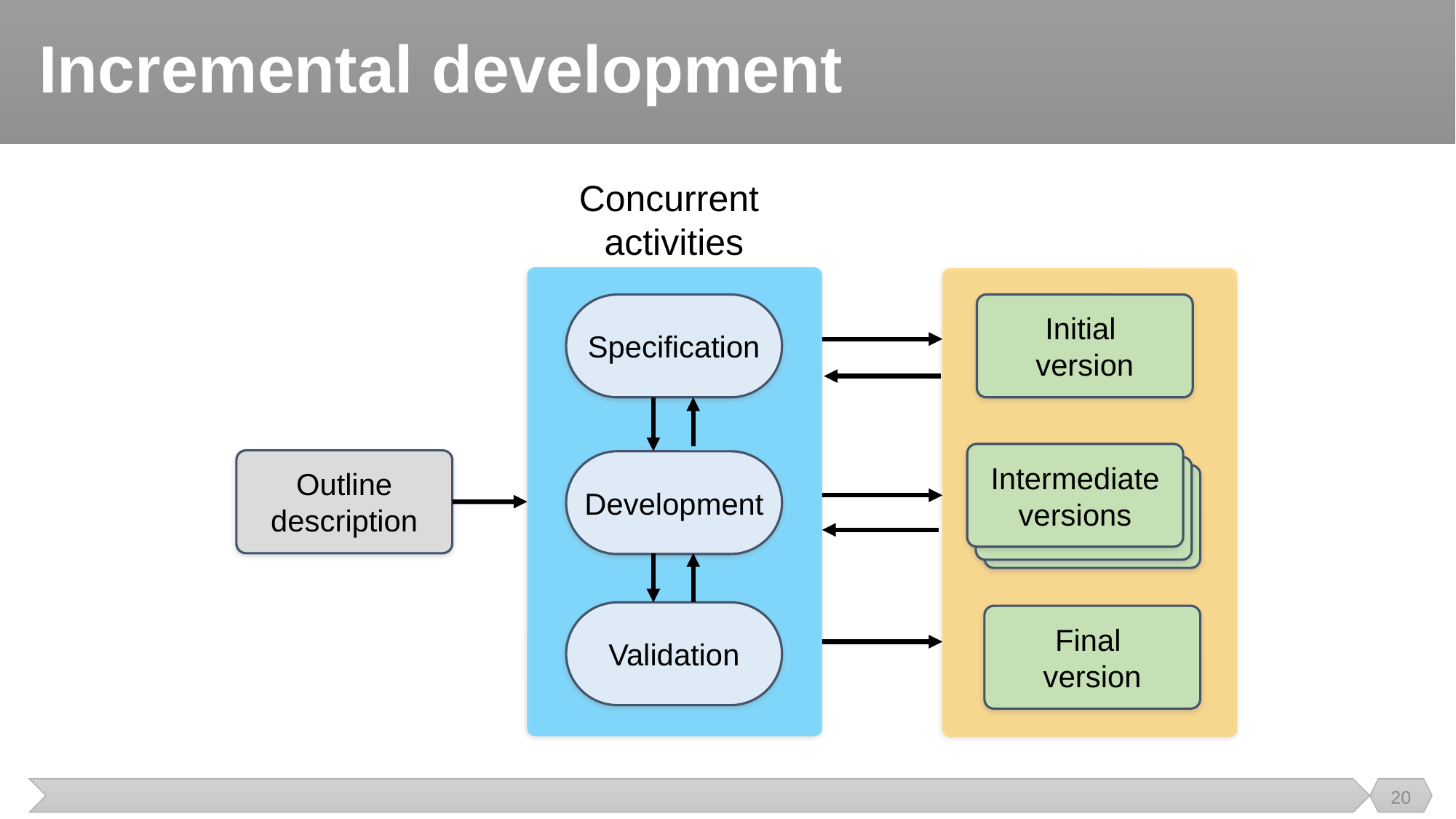

# Incremental development
Concurrent
activities

Initial
version
Specification
Intermediate versions
Outline description
Development
Intermediate versions
Intermediate versions
Validation
Final
version
20